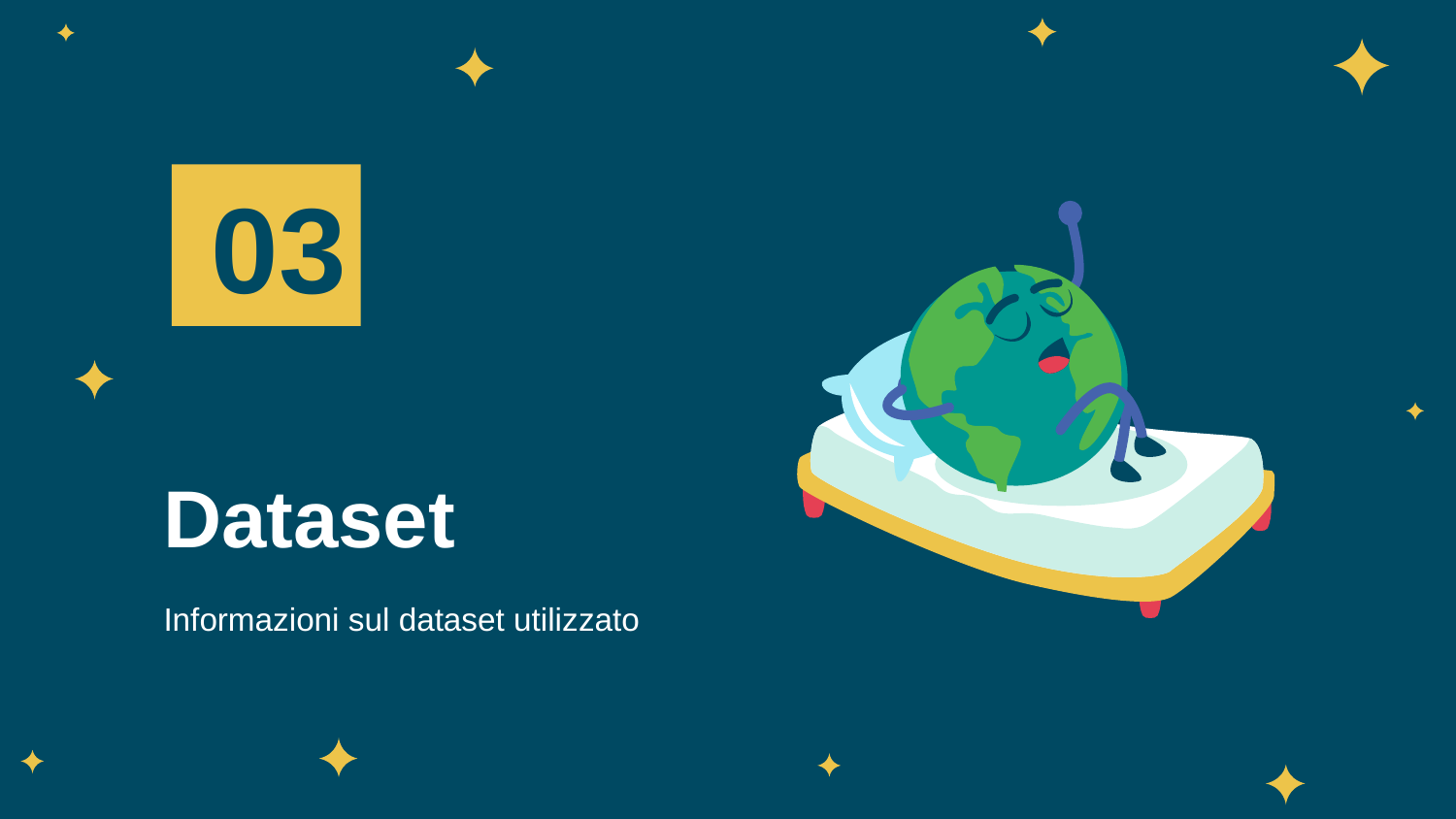

03

# Dataset
Informazioni sul dataset utilizzato